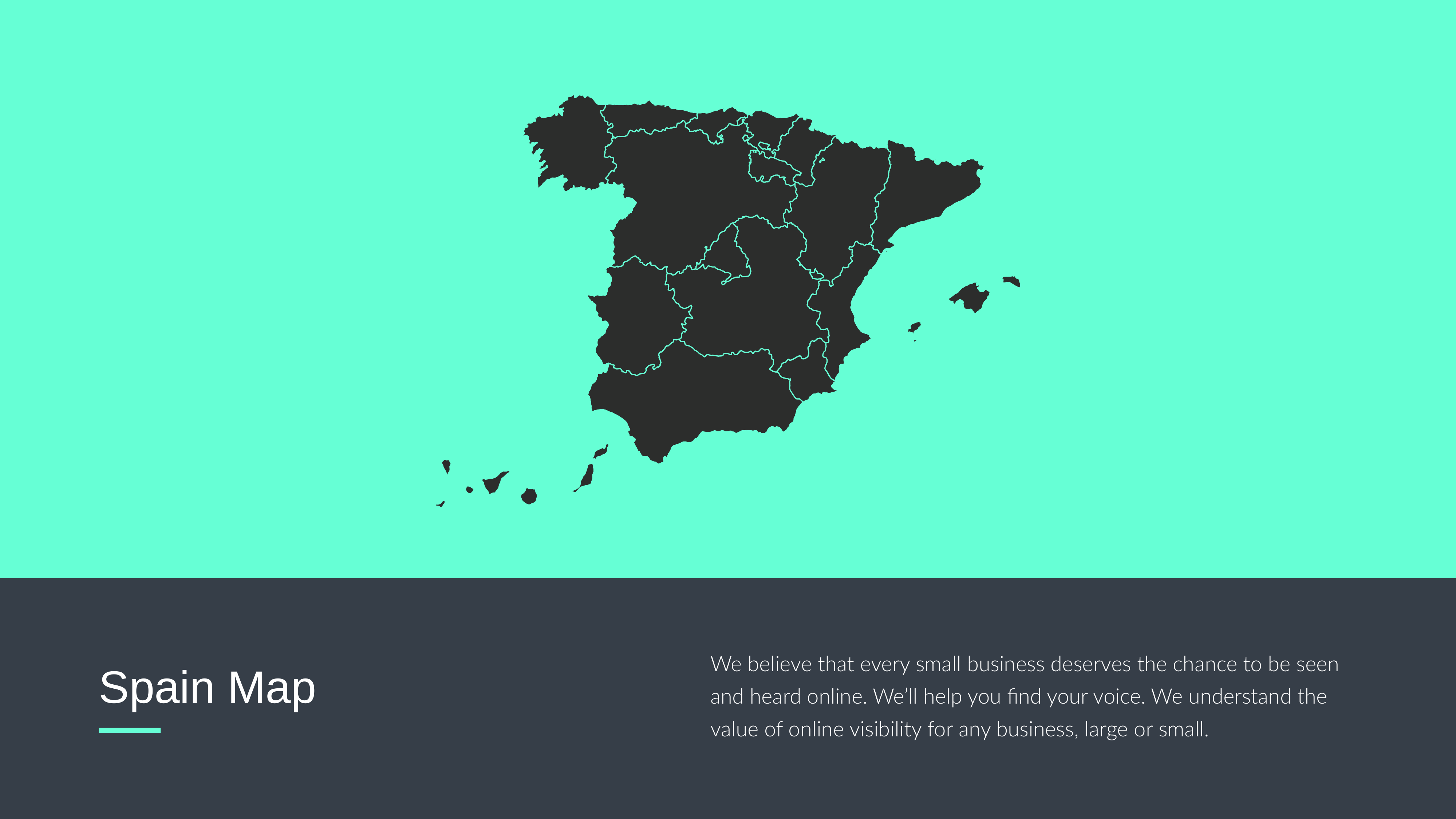

We believe that every small business deserves the chance to be seen and heard online. We’ll help you find your voice. We understand the value of online visibility for any business, large or small.
Spain Map